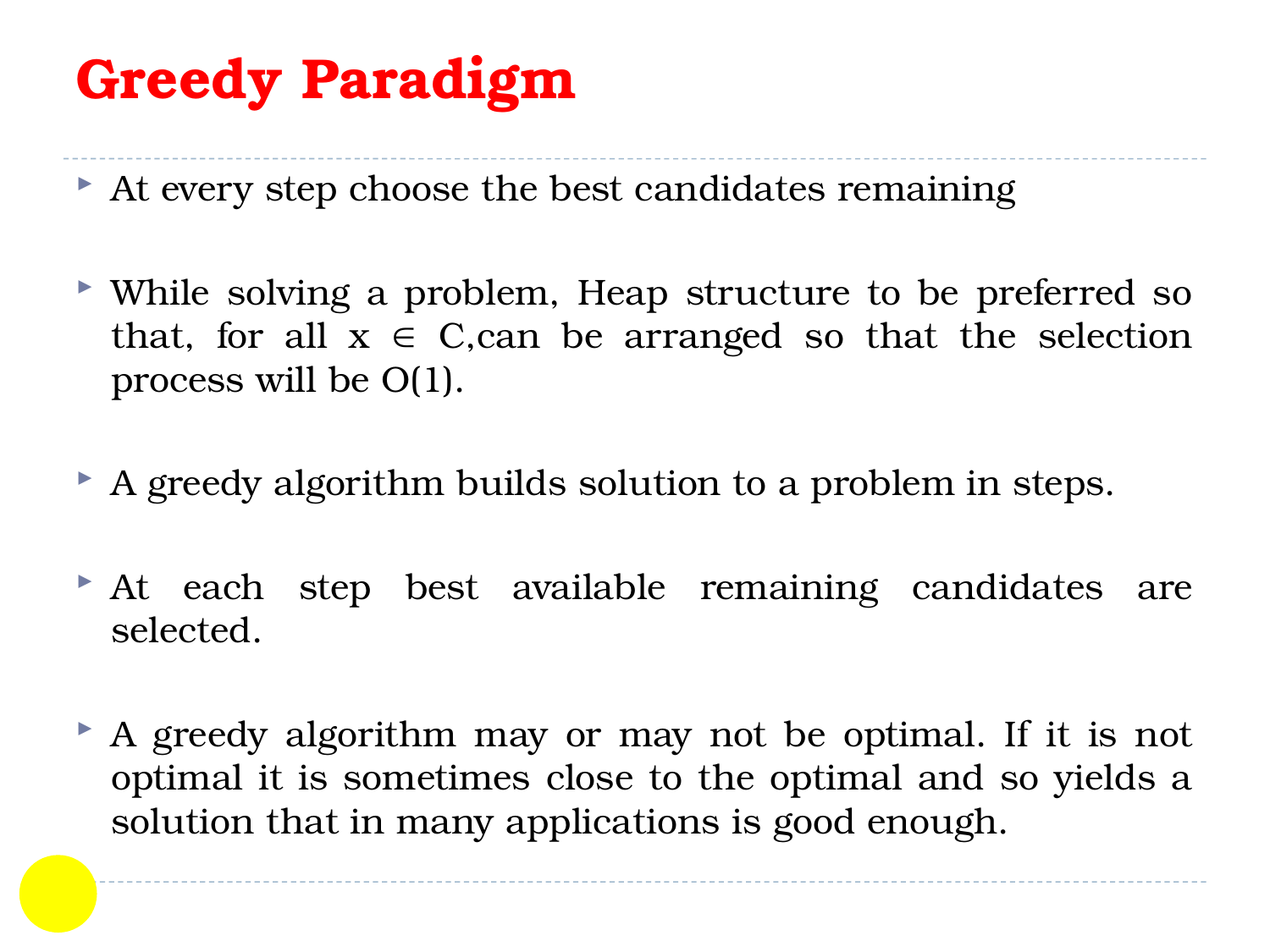

# Greedy Paradigm
At every step choose the best candidates remaining

While solving a problem, Heap structure to be preferred so that, for all x ∈ C,can be arranged so that the selection process will be O(1).

A greedy algorithm builds solution to a problem in steps.

At each step best available remaining candidates are selected.

A greedy algorithm may or may not be optimal. If it is not optimal it is sometimes close to the optimal and so yields a solution that in many applications is good enough.

31